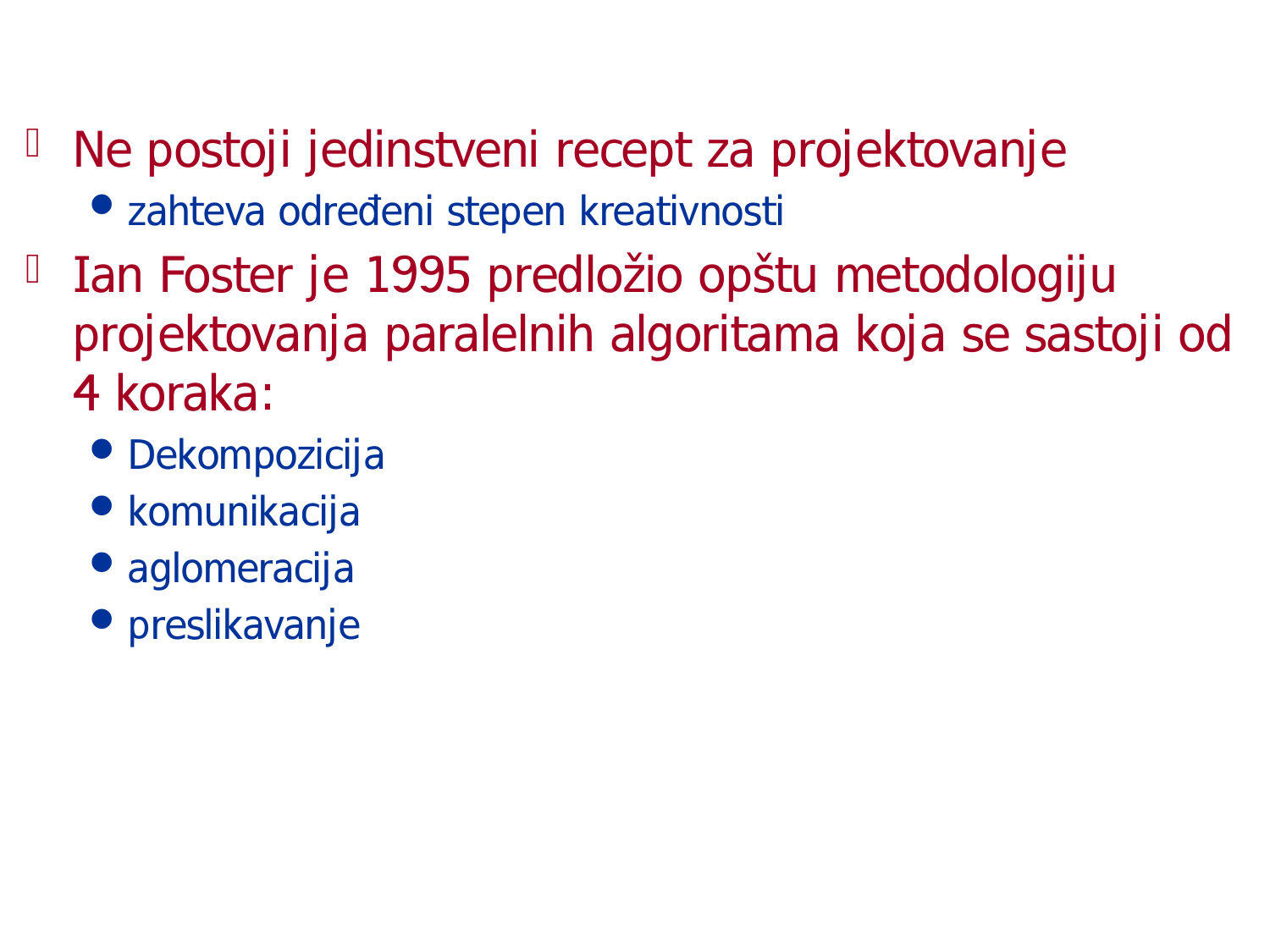

#
Ne postoji jedinstveni recept za projektovanje
zahteva određeni stepen kreativnosti
Ian Foster je 1995 predložio opštu metodologiju projektovanja paralelnih algoritama koja se sastoji od 4 koraka:
Dekompozicija
komunikacija
aglomeracija
preslikavanje